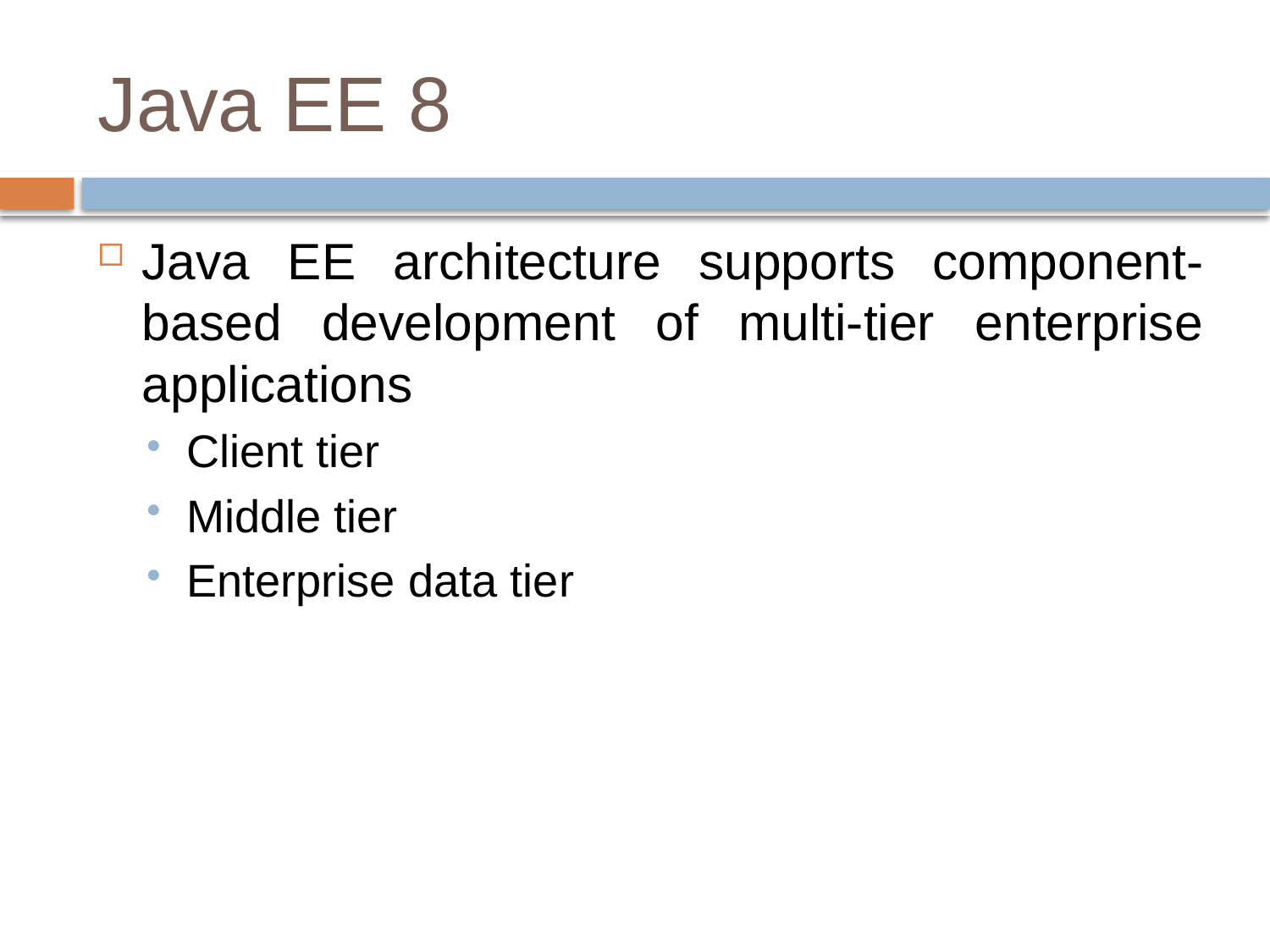

# Java EE 8
Java EE architecture supports component-based development of multi-tier enterprise applications
Client tier
Middle tier
Enterprise data tier